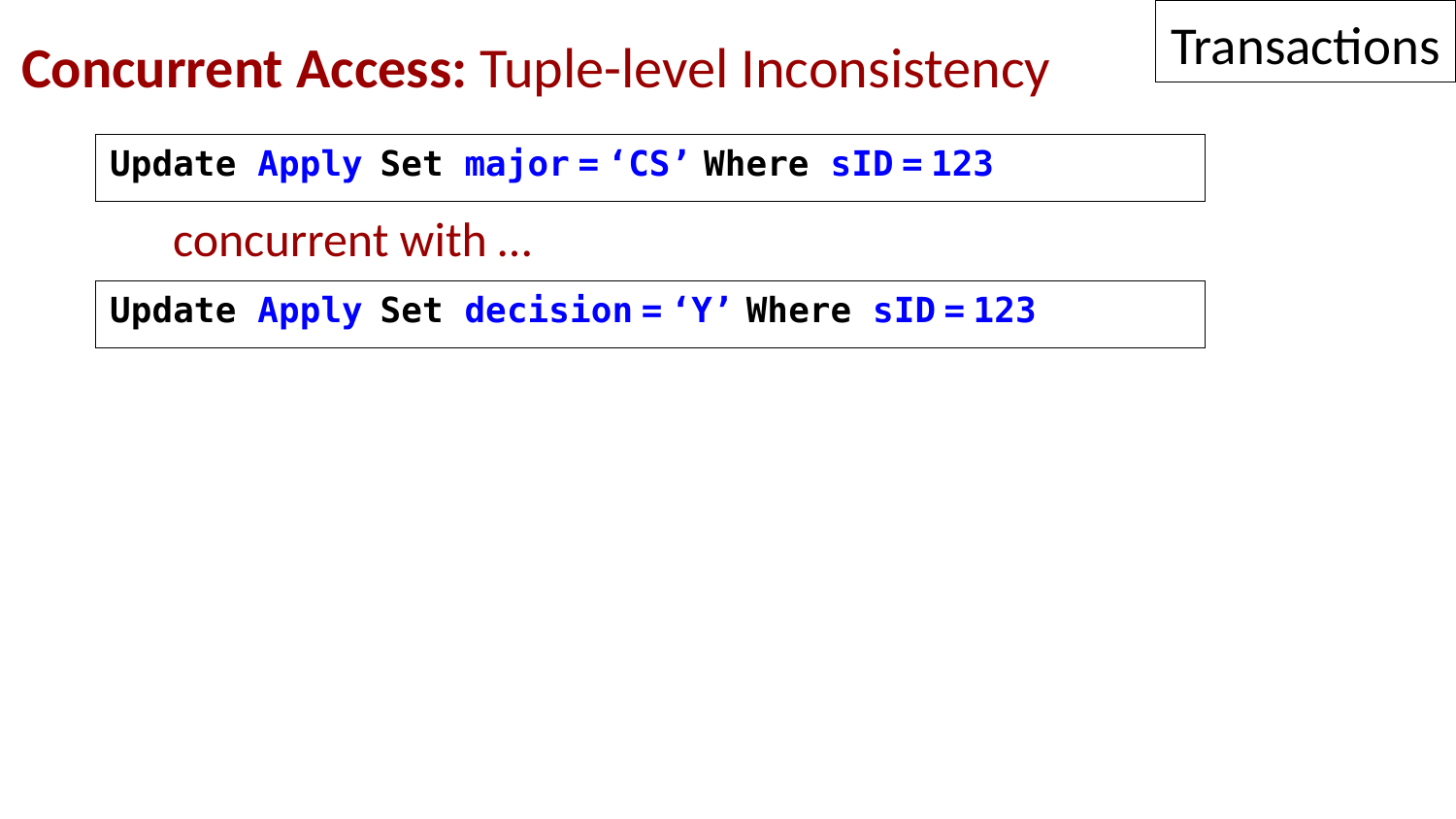

Transactions
Concurrent Access: Tuple-level Inconsistency
Update Apply Set major = ‘CS’ Where sID = 123
concurrent with …
Update Apply Set decision = ‘Y’ Where sID = 123